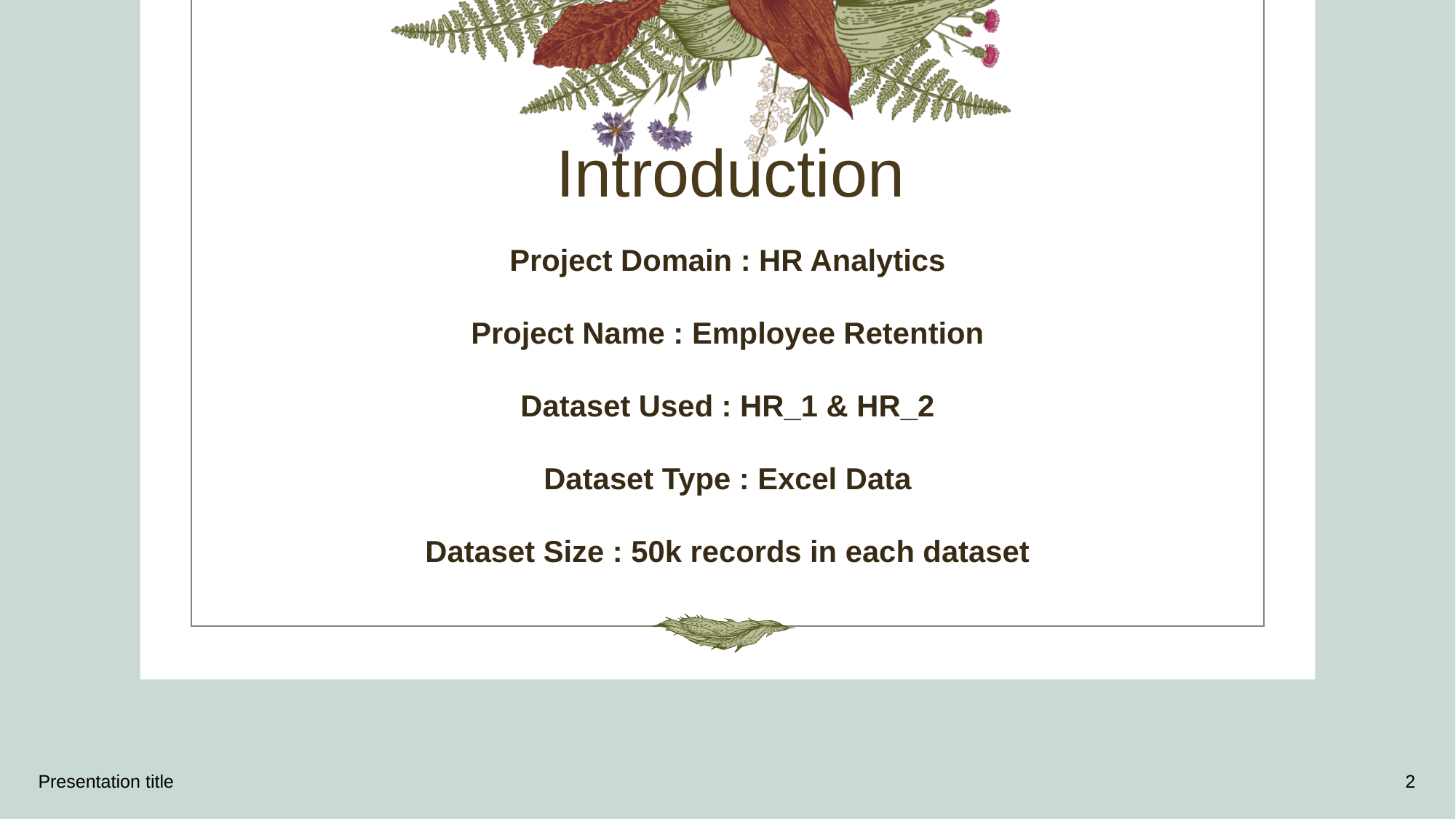

# Introduction
Project Domain : HR Analytics
Project Name : Employee Retention
Dataset Used : HR_1 & HR_2
Dataset Type : Excel Data
Dataset Size : 50k records in each dataset
Presentation title
2